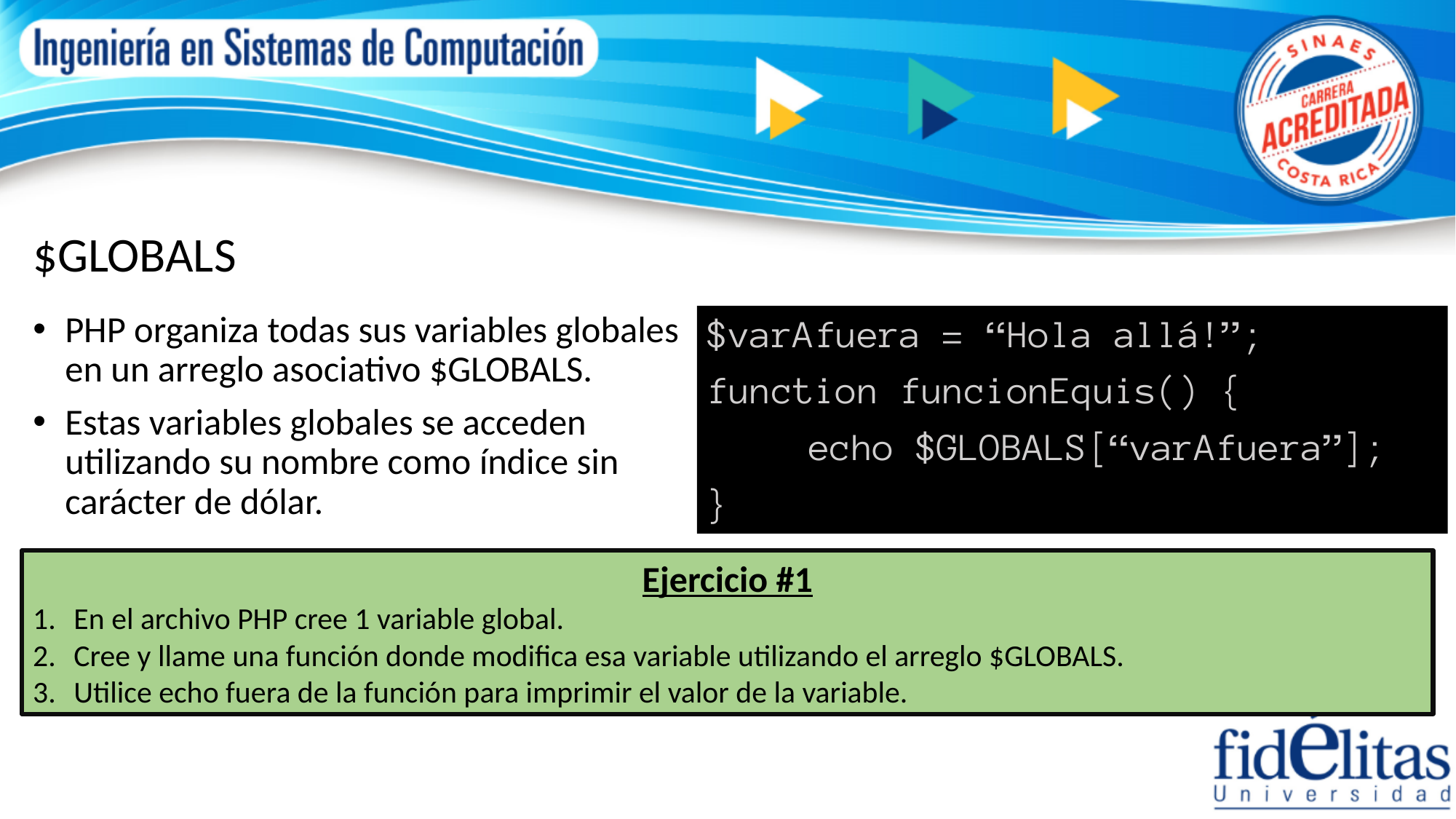

# $GLOBALS
PHP organiza todas sus variables globales en un arreglo asociativo $GLOBALS.
Estas variables globales se acceden utilizando su nombre como índice sin carácter de dólar.

$varAfuera = “Hola allá!”;
function funcionEquis() {
	echo $GLOBALS[“varAfuera”];
}
Ejercicio #1
En el archivo PHP cree 1 variable global.
Cree y llame una función donde modifica esa variable utilizando el arreglo $GLOBALS.
Utilice echo fuera de la función para imprimir el valor de la variable.